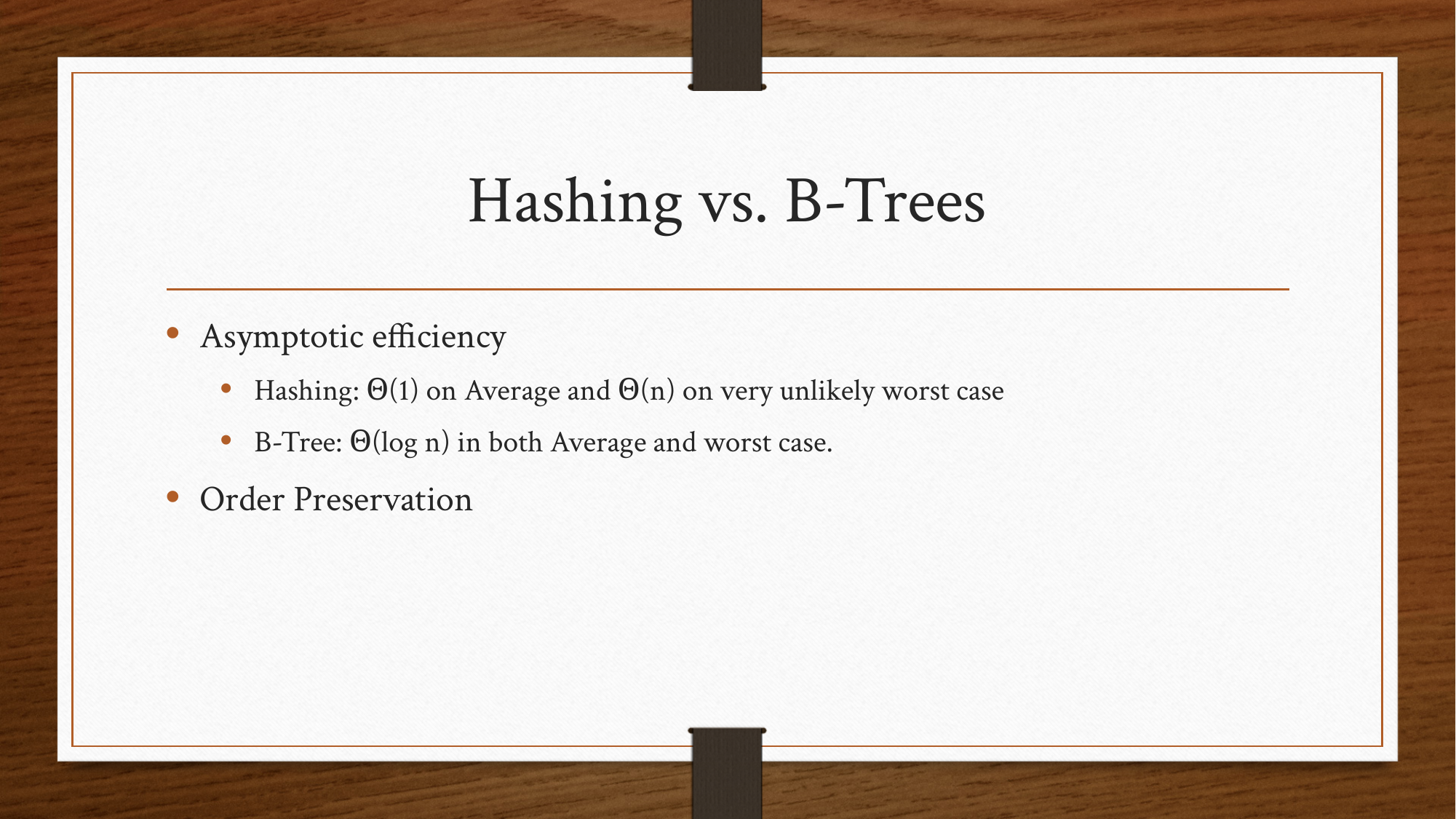

# Hashing vs. B-Trees
Asymptotic efficiency
Hashing: Θ(1) on Average and Θ(n) on very unlikely worst case
B-Tree: Θ(log n) in both Average and worst case.
Order Preservation